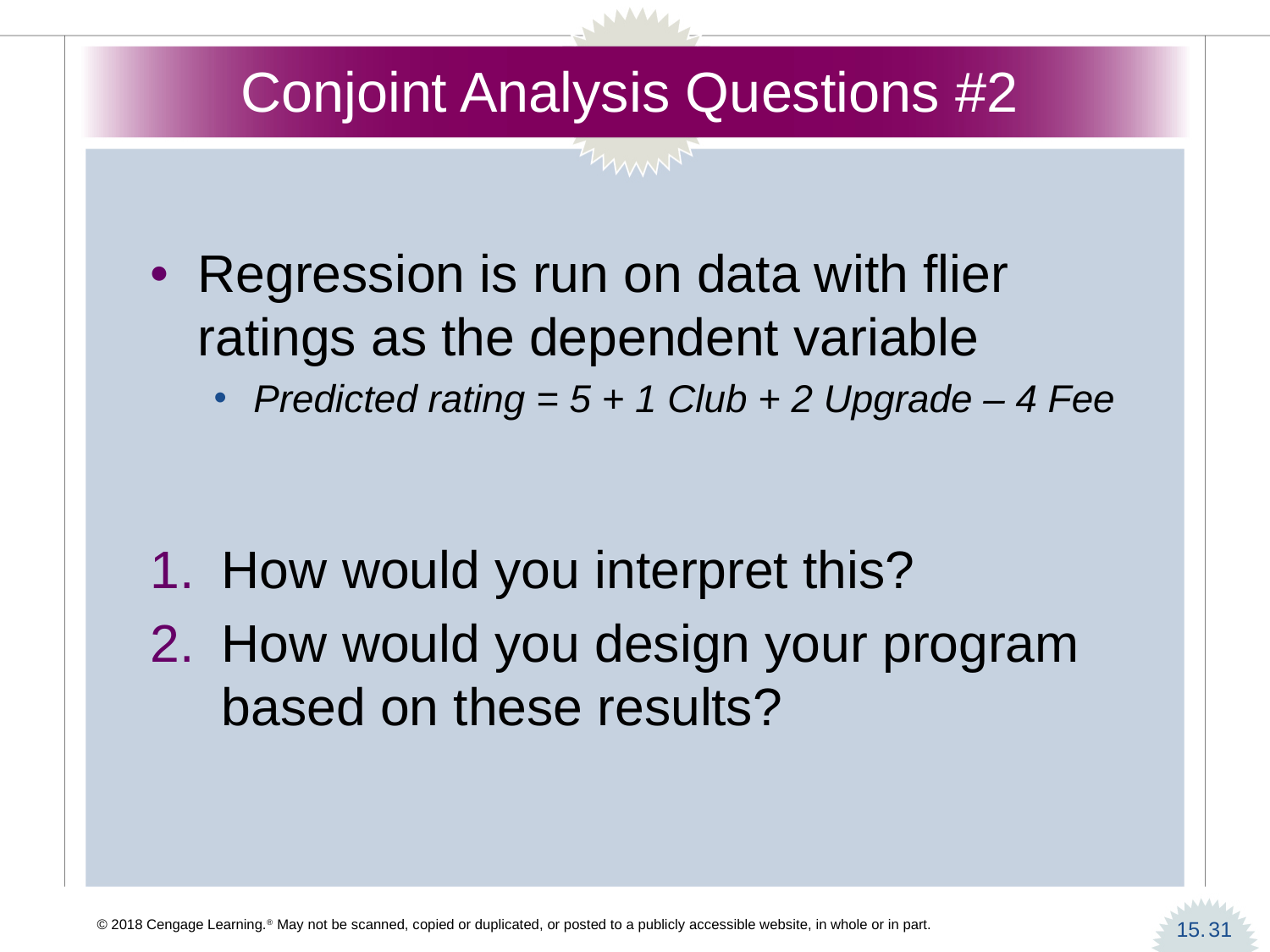

# Conjoint Analysis Questions #2
Regression is run on data with flier ratings as the dependent variable
Predicted rating = 5 + 1 Club + 2 Upgrade – 4 Fee

How would you interpret this?
How would you design your program based on these results?
31